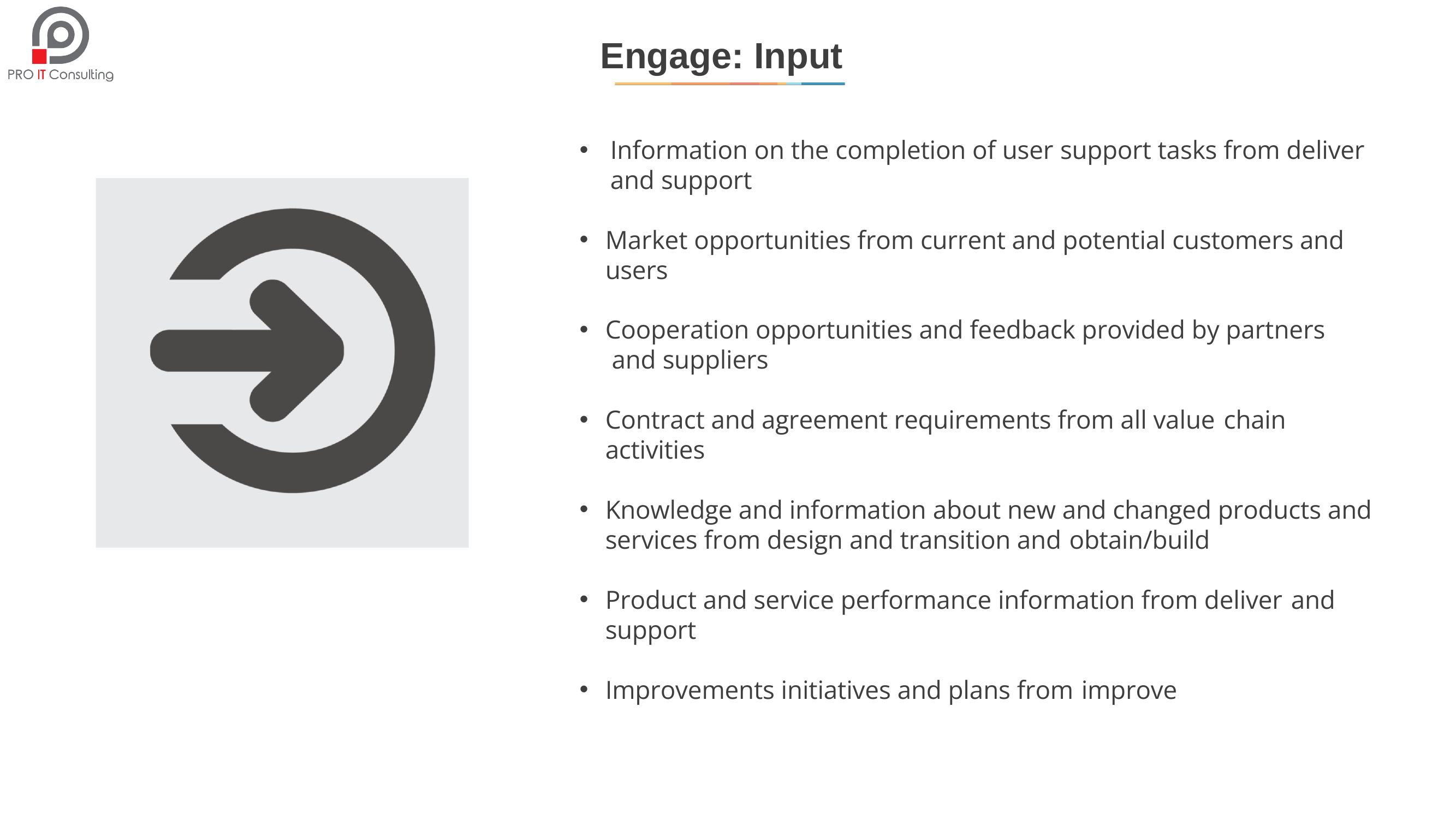

# Engage: Input

Information on the completion of user support tasks from deliver  and support
Market opportunities from current and potential customers and  users
Cooperation opportunities and feedback provided by partners  and suppliers
Contract and agreement requirements from all value chain
activities
Knowledge and information about new and changed products and  services from design and transition and obtain/build
Product and service performance information from deliver and
support
Improvements initiatives and plans from improve